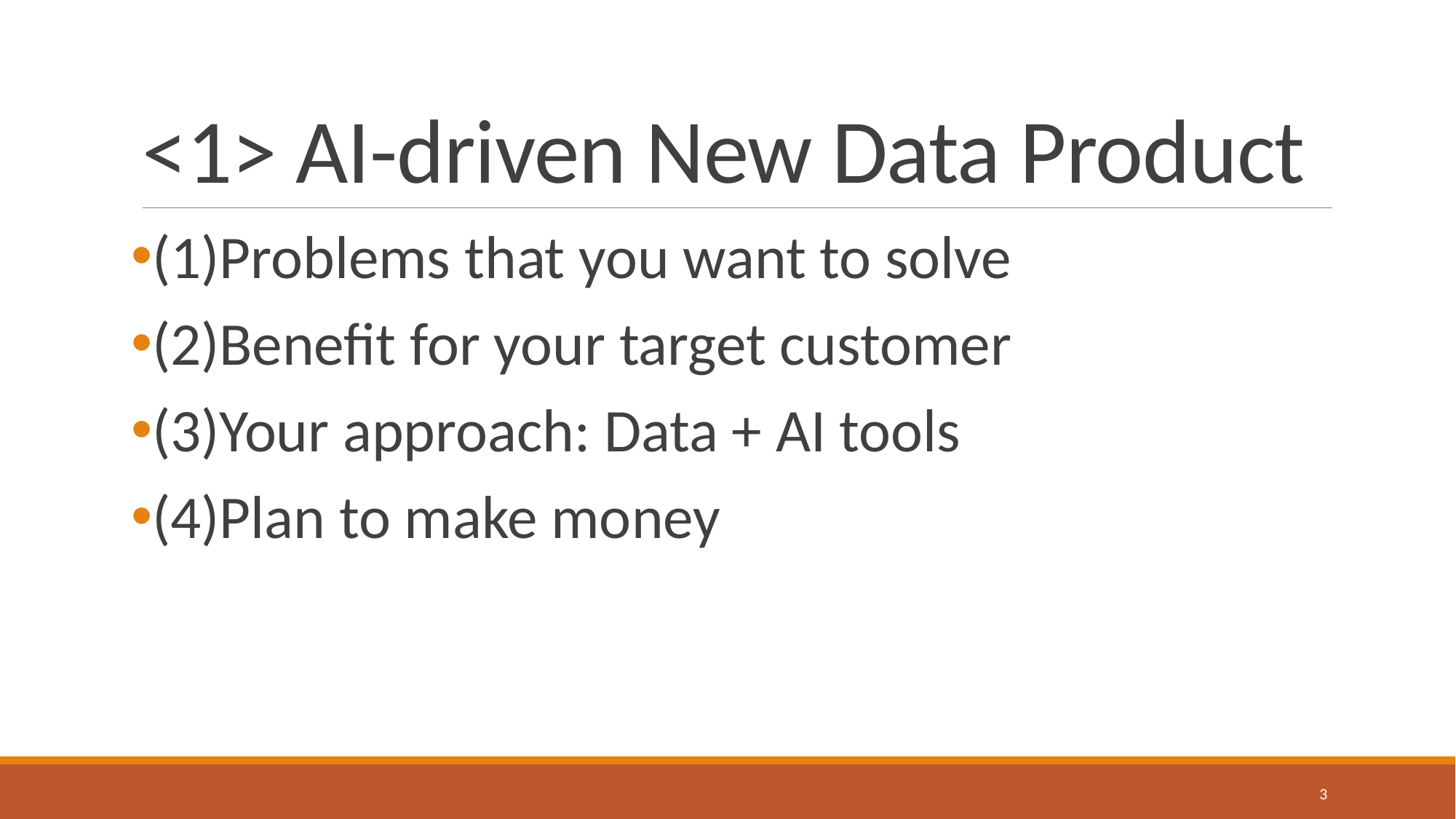

# <1> AI-driven New Data Product
(1)Problems that you want to solve
(2)Benefit for your target customer
(3)Your approach: Data + AI tools
(4)Plan to make money
3